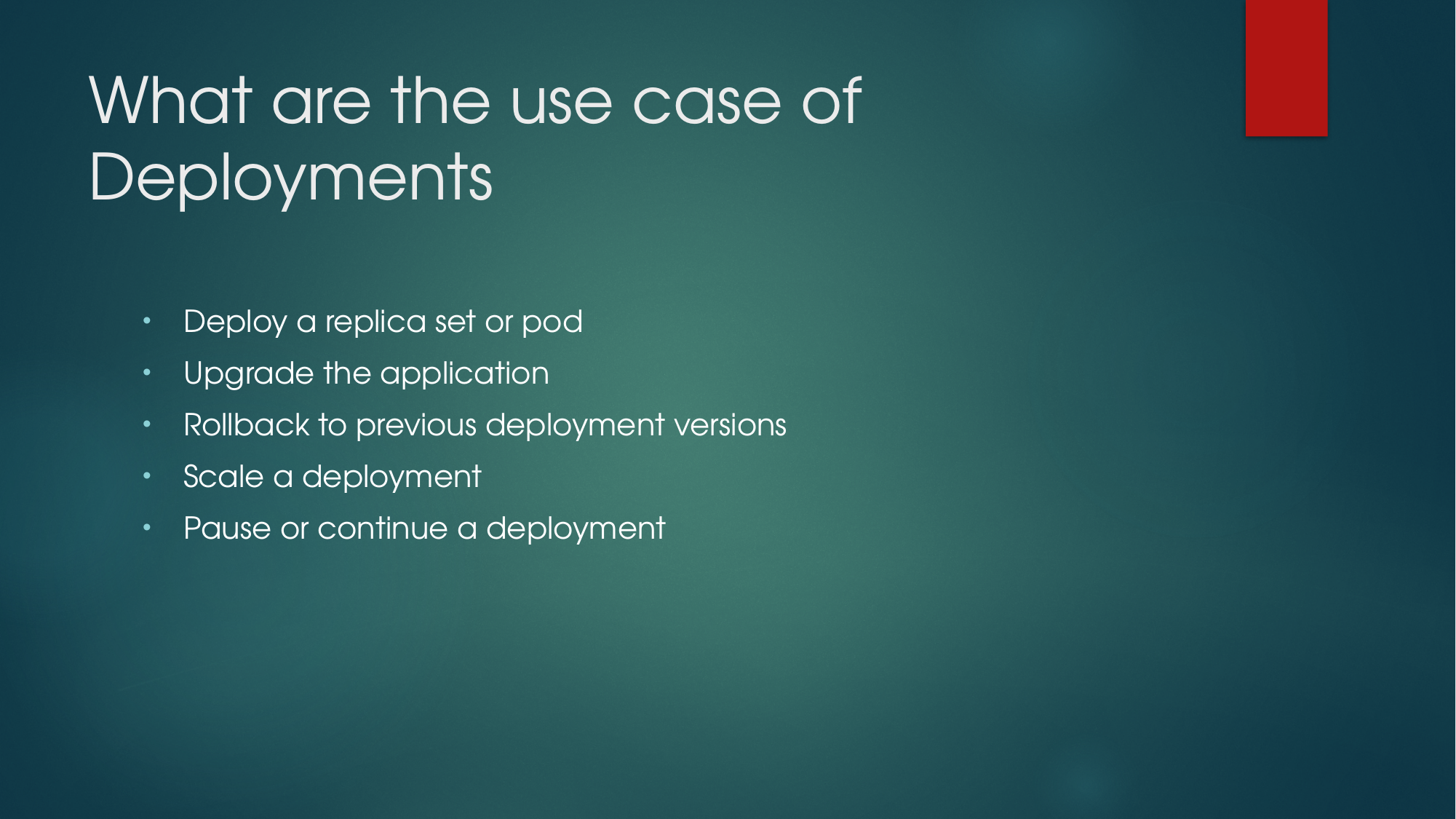

# What are the use case of Deployments

Deploy a replica set or pod
Upgrade the application
Rollback to previous deployment versions
Scale a deployment
Pause or continue a deployment